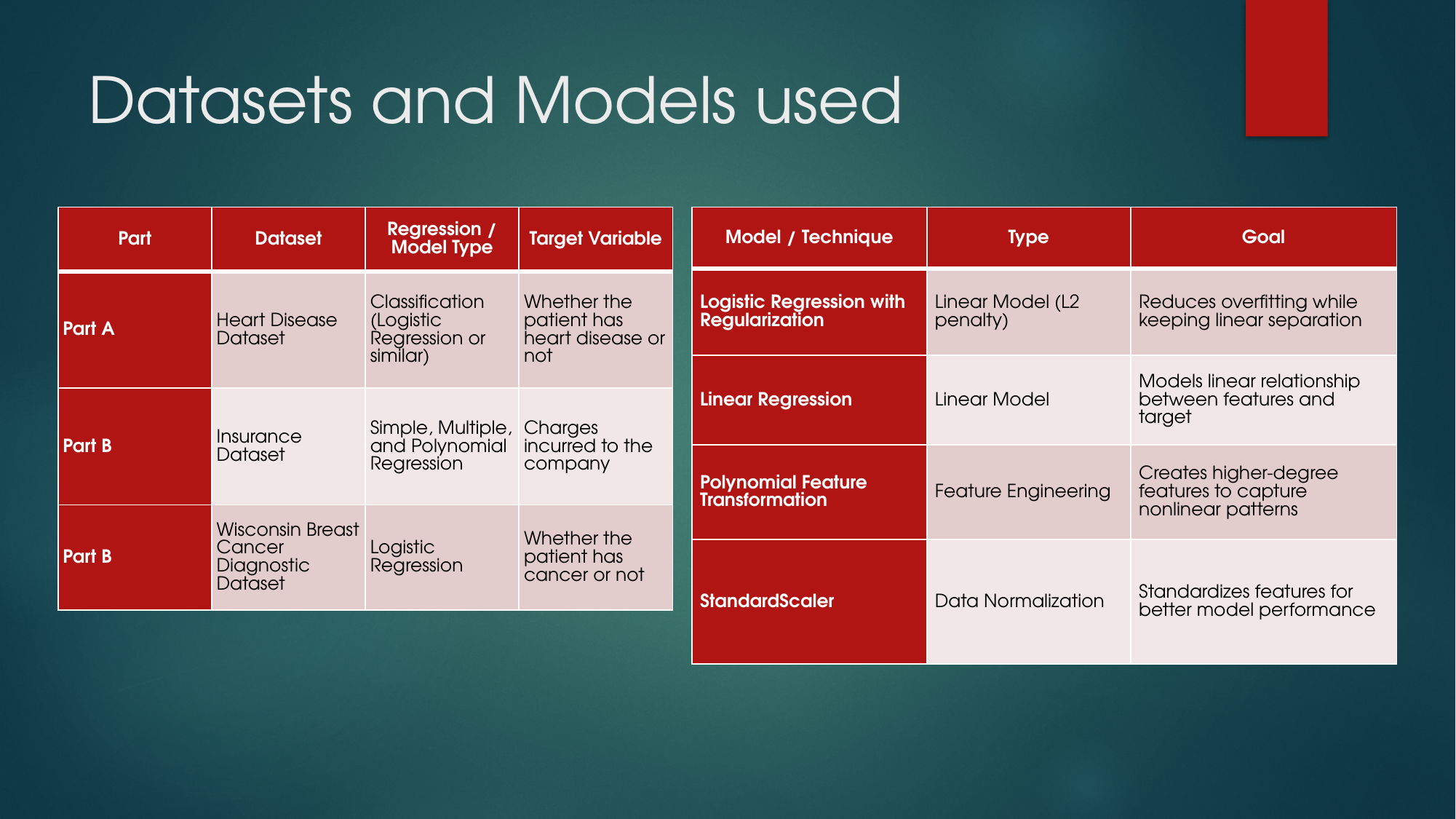

# Datasets and Models used
| Part | Dataset | Regression / Model Type | Target Variable |
| --- | --- | --- | --- |
| Part A | Heart Disease Dataset | Classification (Logistic Regression or similar) | Whether the patient has heart disease or not |
| Part B | Insurance Dataset | Simple, Multiple, and Polynomial Regression | Charges incurred to the company |
| Part B | Wisconsin Breast Cancer Diagnostic Dataset | Logistic Regression | Whether the patient has cancer or not |
| Model / Technique | Type | Goal |
| --- | --- | --- |
| Logistic Regression with Regularization | Linear Model (L2 penalty) | Reduces overfitting while keeping linear separation |
| Linear Regression | Linear Model | Models linear relationship between features and target |
| Polynomial Feature Transformation | Feature Engineering | Creates higher-degree features to capture nonlinear patterns |
| StandardScaler | Data Normalization | Standardizes features for better model performance |